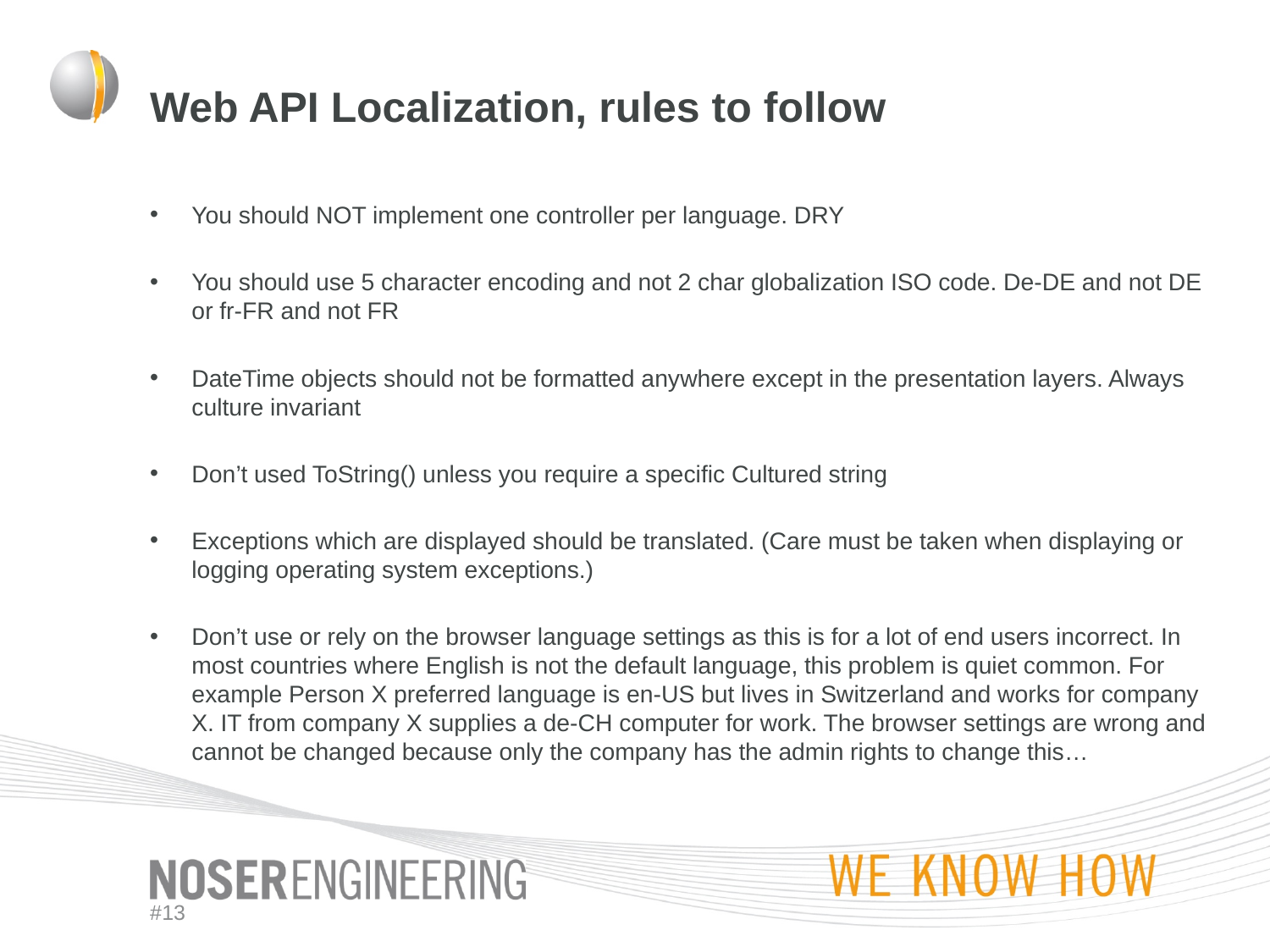

# Web API Localization, rules to follow
You should NOT implement one controller per language. DRY

You should use 5 character encoding and not 2 char globalization ISO code. De-DE and not DE or fr-FR and not FR

DateTime objects should not be formatted anywhere except in the presentation layers. Always culture invariant

Don’t used ToString() unless you require a specific Cultured string

Exceptions which are displayed should be translated. (Care must be taken when displaying or logging operating system exceptions.)

Don’t use or rely on the browser language settings as this is for a lot of end users incorrect. In most countries where English is not the default language, this problem is quiet common. For example Person X preferred language is en-US but lives in Switzerland and works for company X. IT from company X supplies a de-CH computer for work. The browser settings are wrong and cannot be changed because only the company has the admin rights to change this…

#13